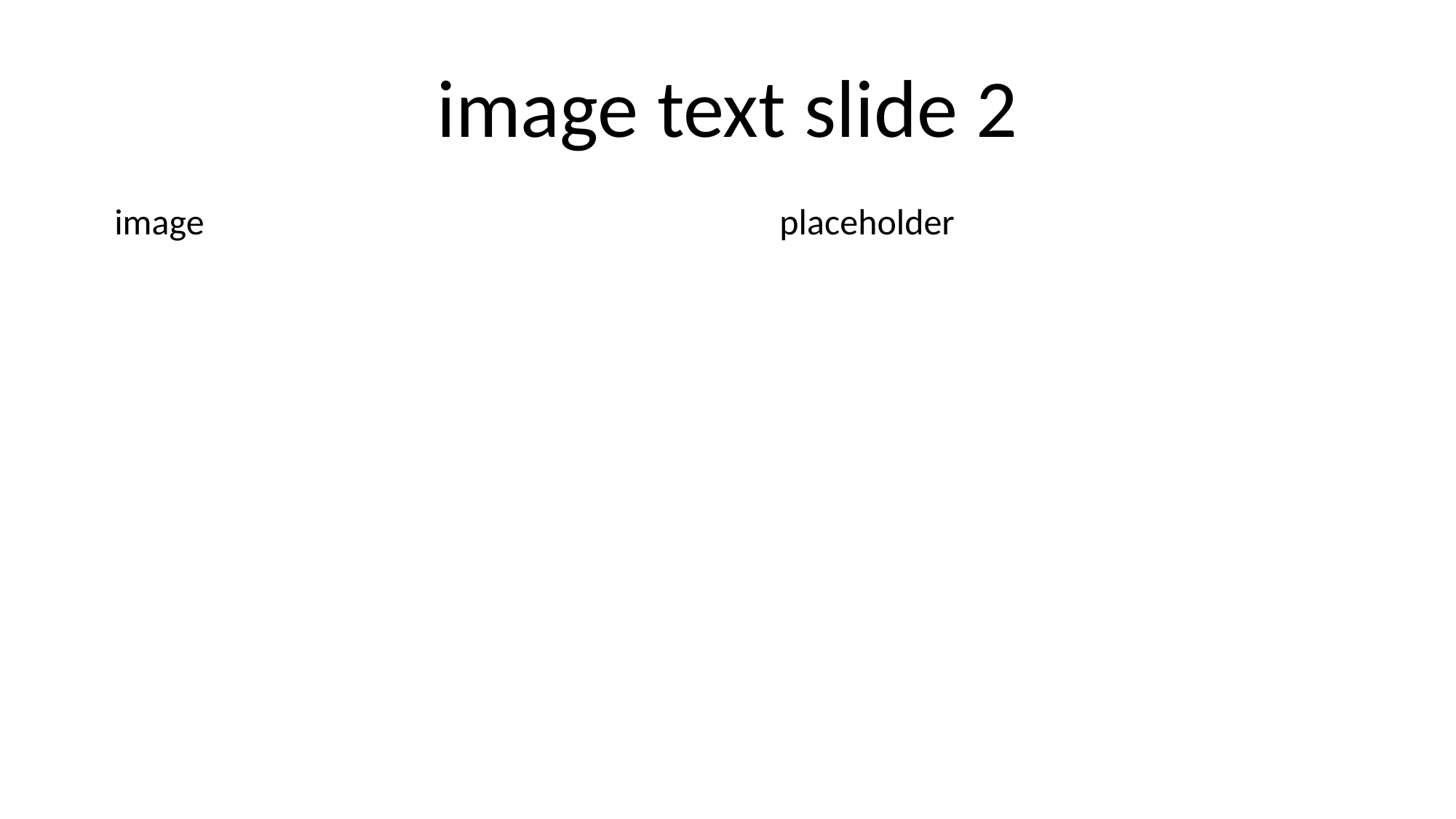

# image text slide 2
placeholder
image